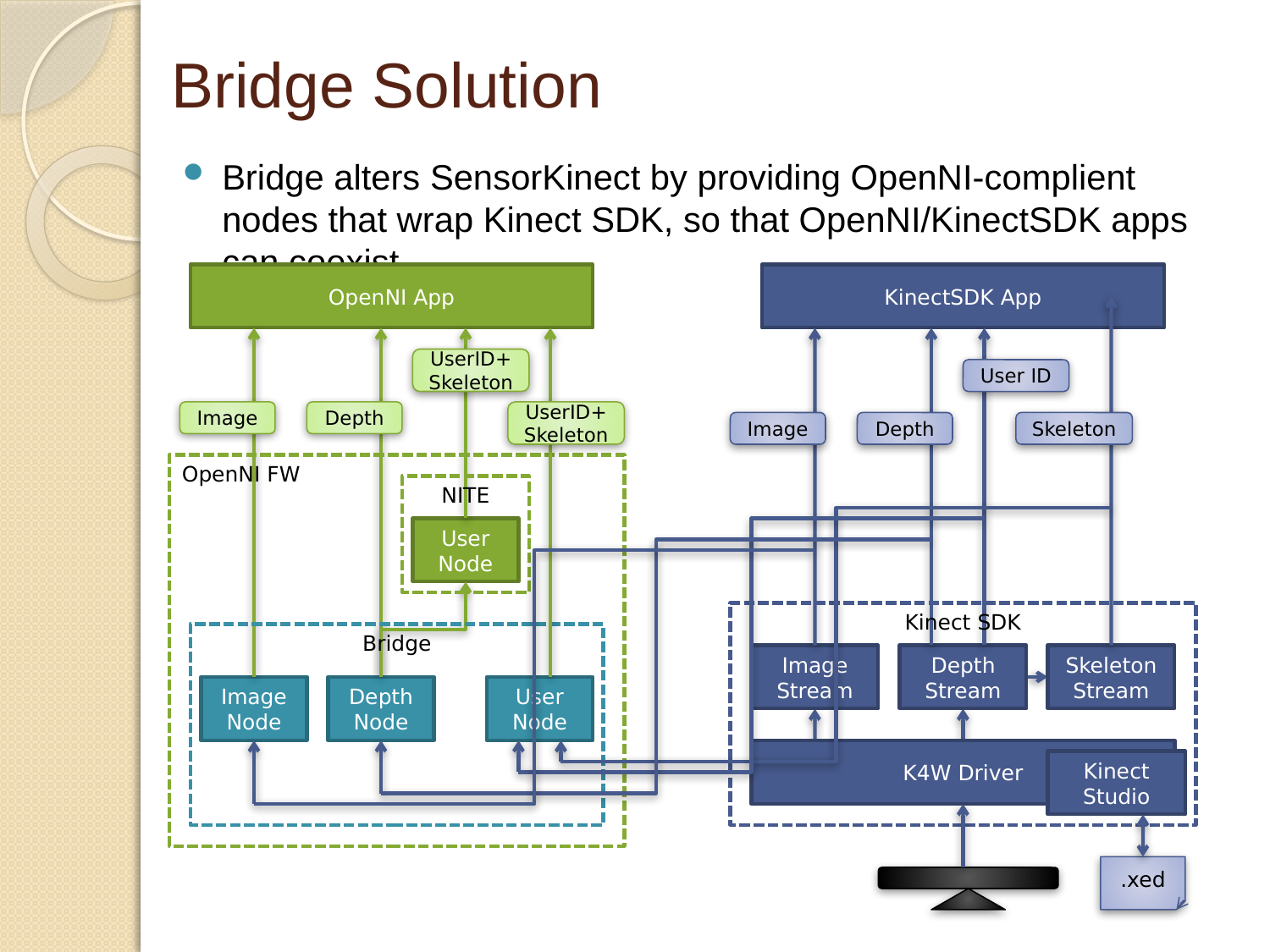

# Bridge Solution
Bridge alters SensorKinect by providing OpenNI-complient nodes that wrap Kinect SDK, so that OpenNI/KinectSDK apps can coexist
OpenNI App
KinectSDK App
UserID+ Skeleton
User ID
Image
Depth
UserID+ Skeleton
Image
Depth
Skeleton
OpenNI FW
NITE
User Node
Kinect SDK
Bridge
Image Stream
Depth Stream
Skeleton Stream
Image Node
Depth Node
User Node
K4W Driver
Kinect Studio
.xed